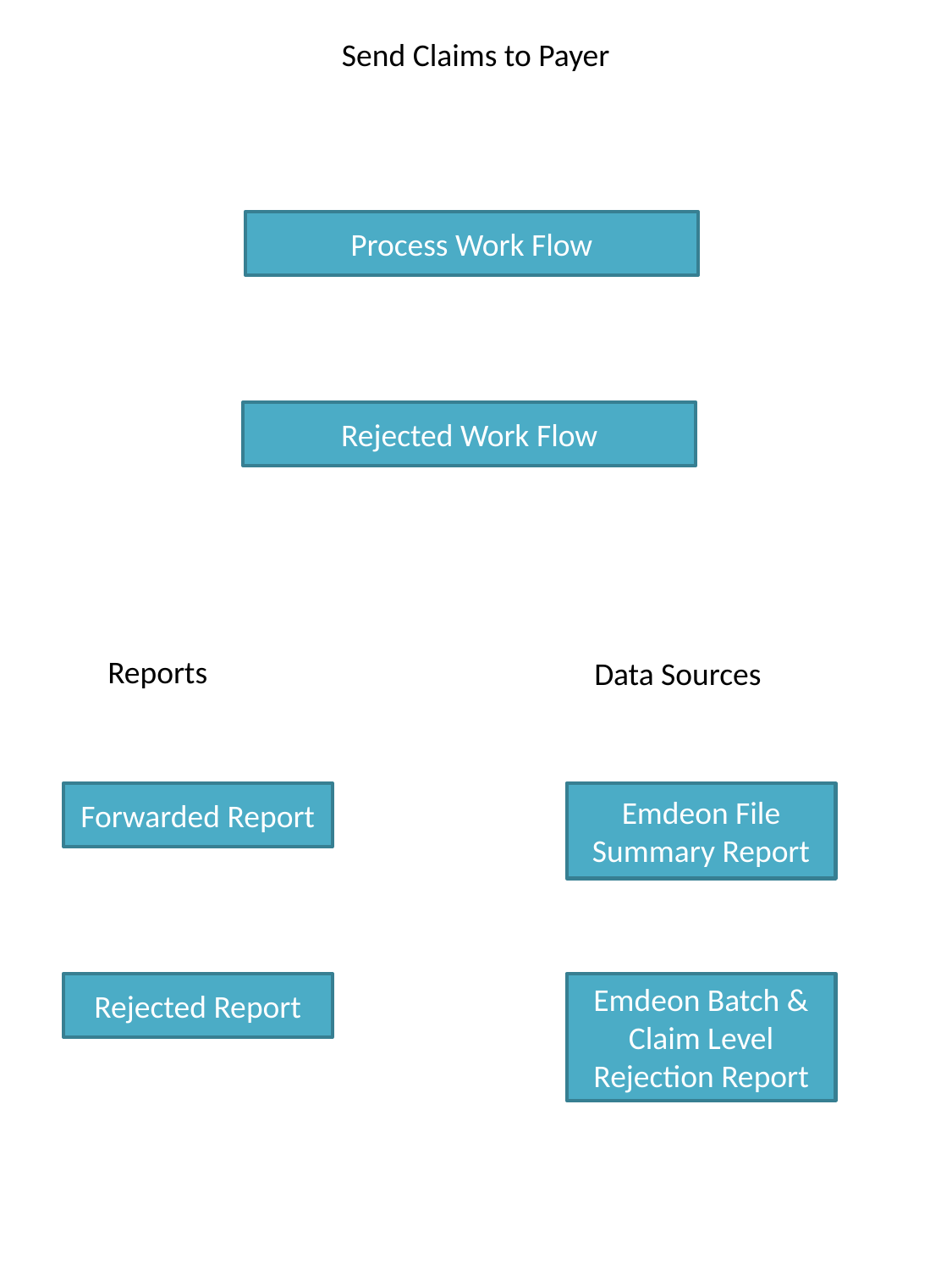

Send Claims to Payer
Process Work Flow
Rejected Work Flow
Reports
Data Sources
Forwarded Report
Emdeon File Summary Report
Rejected Report
Emdeon Batch & Claim Level Rejection Report